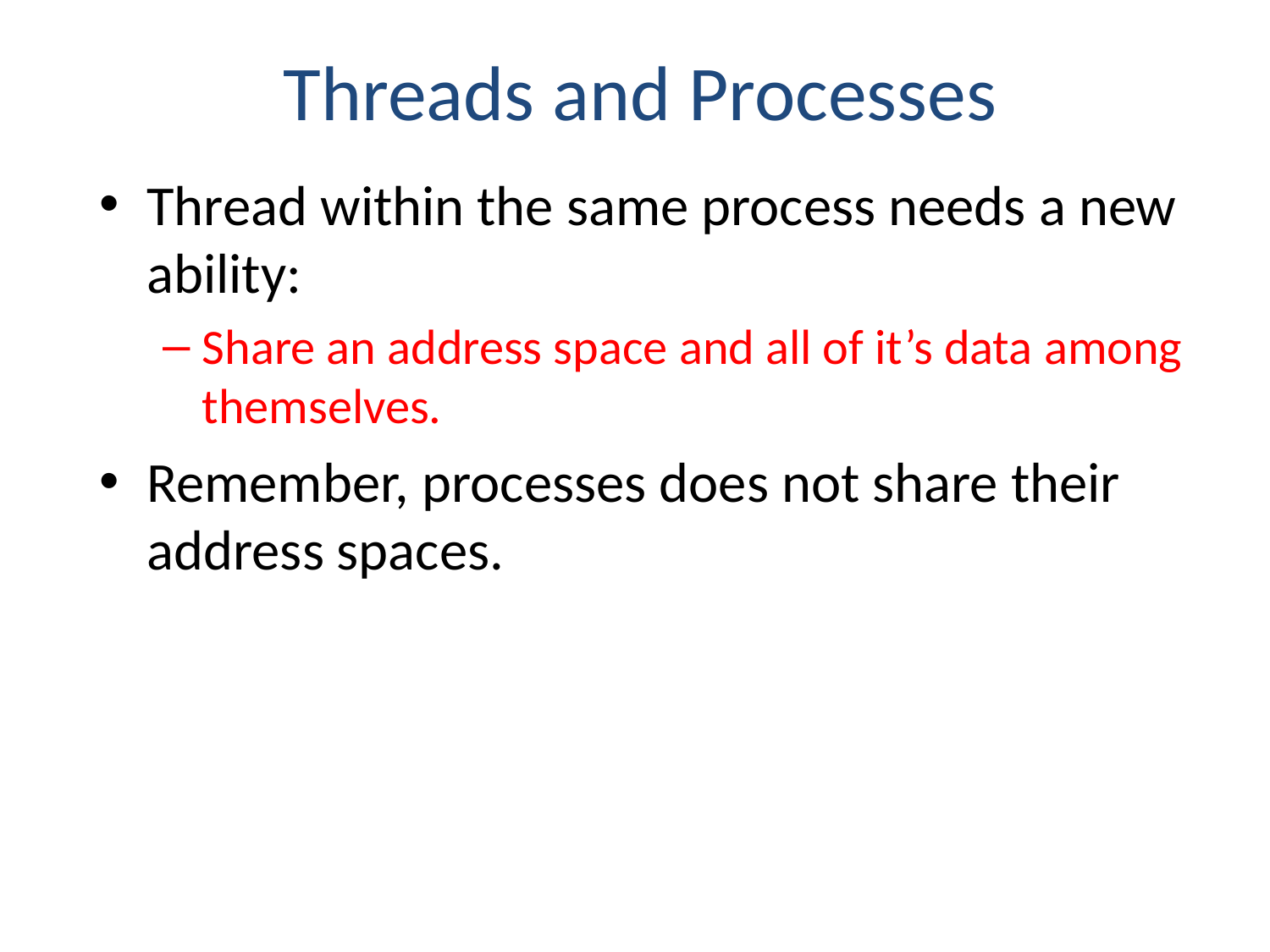

# Threads and Processes
Thread within the same process needs a new ability:
Share an address space and all of it’s data among themselves.
Remember, processes does not share their address spaces.